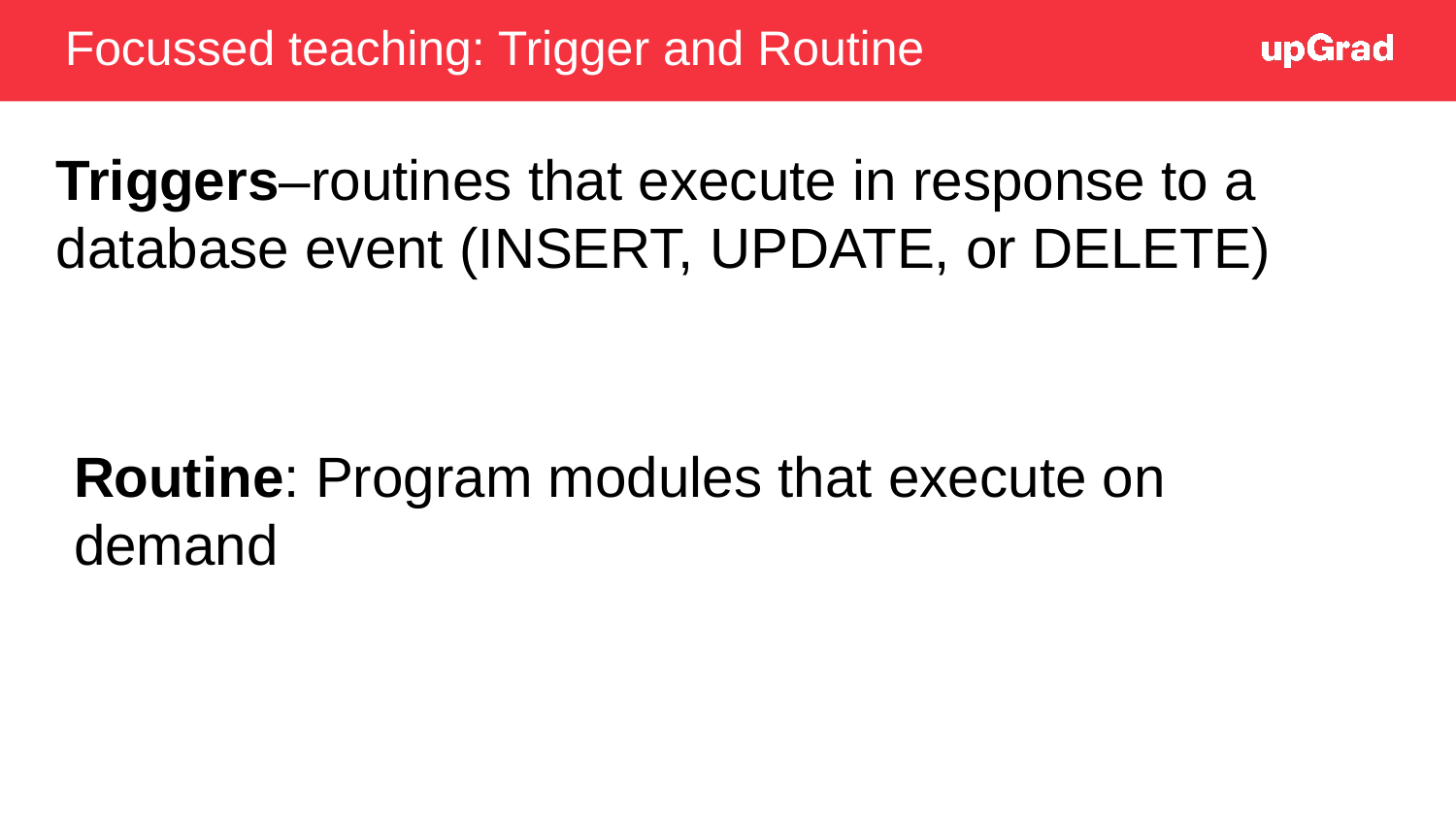

# Focussed teaching: Trigger and Routine
Triggers–routines that execute in response to a database event (INSERT, UPDATE, or DELETE)
Routine: Program modules that execute on demand